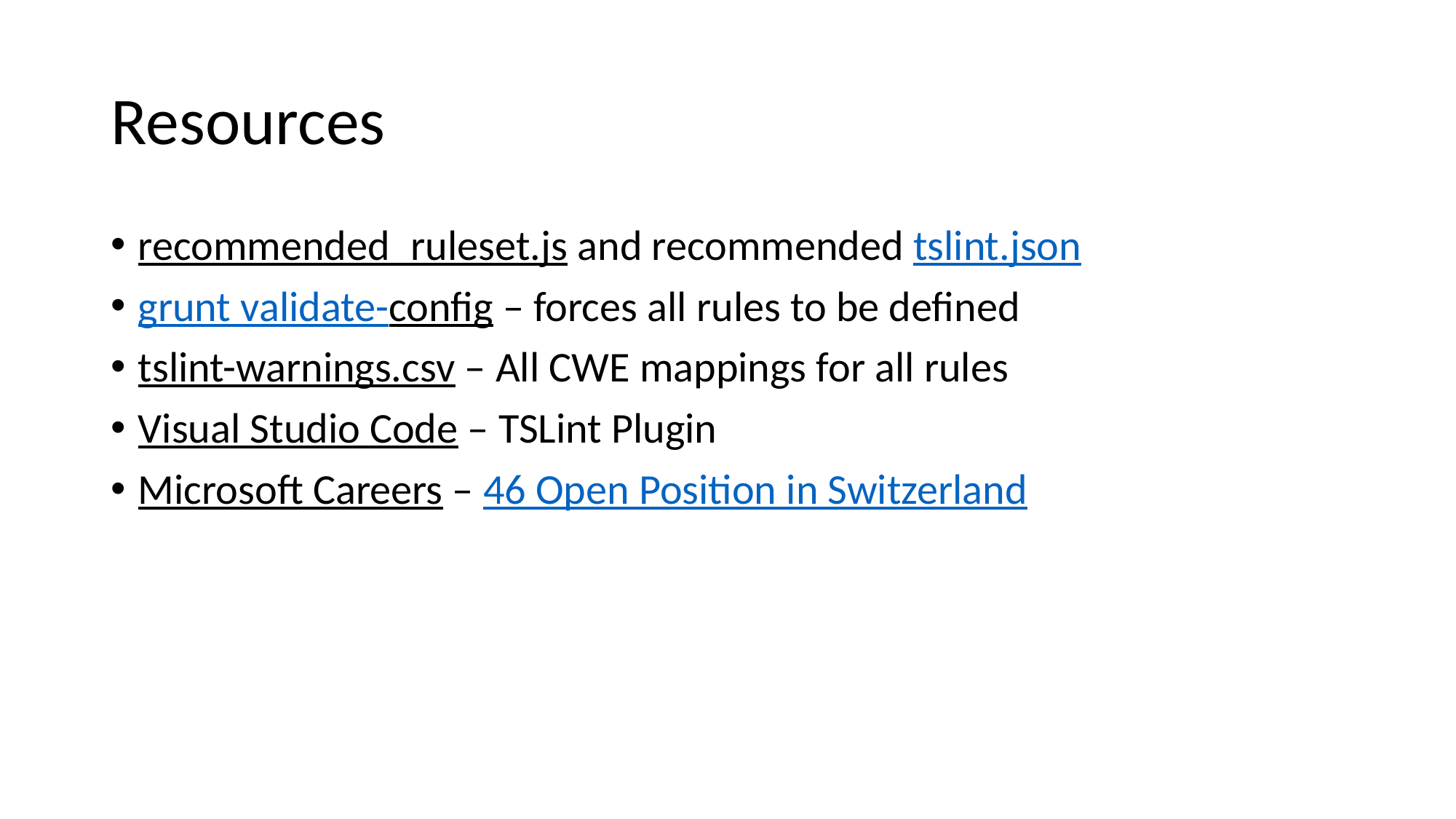

# Resources
recommended_ruleset.js and recommended tslint.json
grunt validate-config – forces all rules to be defined
tslint-warnings.csv – All CWE mappings for all rules
Visual Studio Code – TSLint Plugin
Microsoft Careers – 46 Open Position in Switzerland